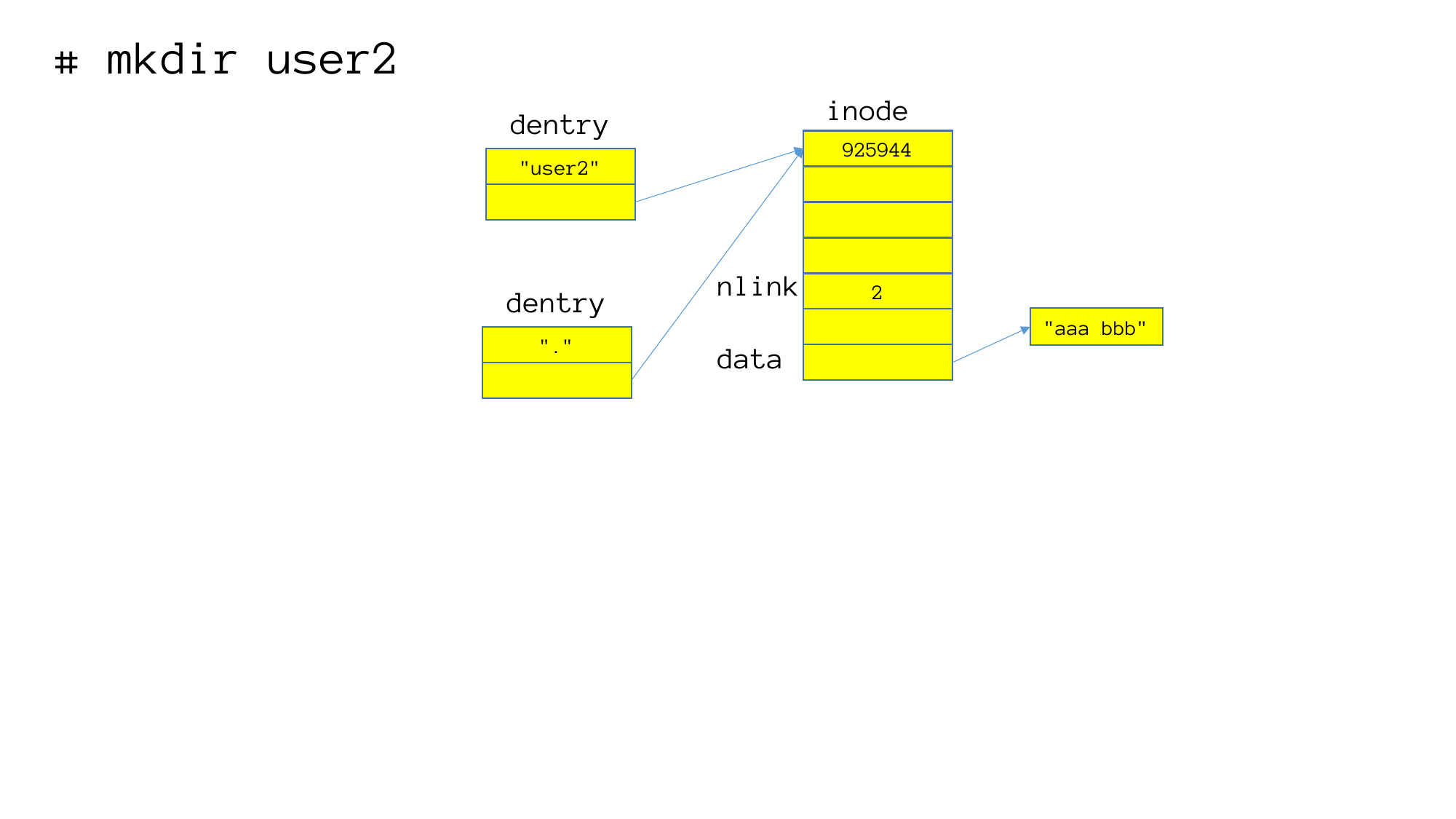

# mkdir user2
inode
dentry
925944
"user2"

nlink
2
dentry
"aaa bbb"

"."
data